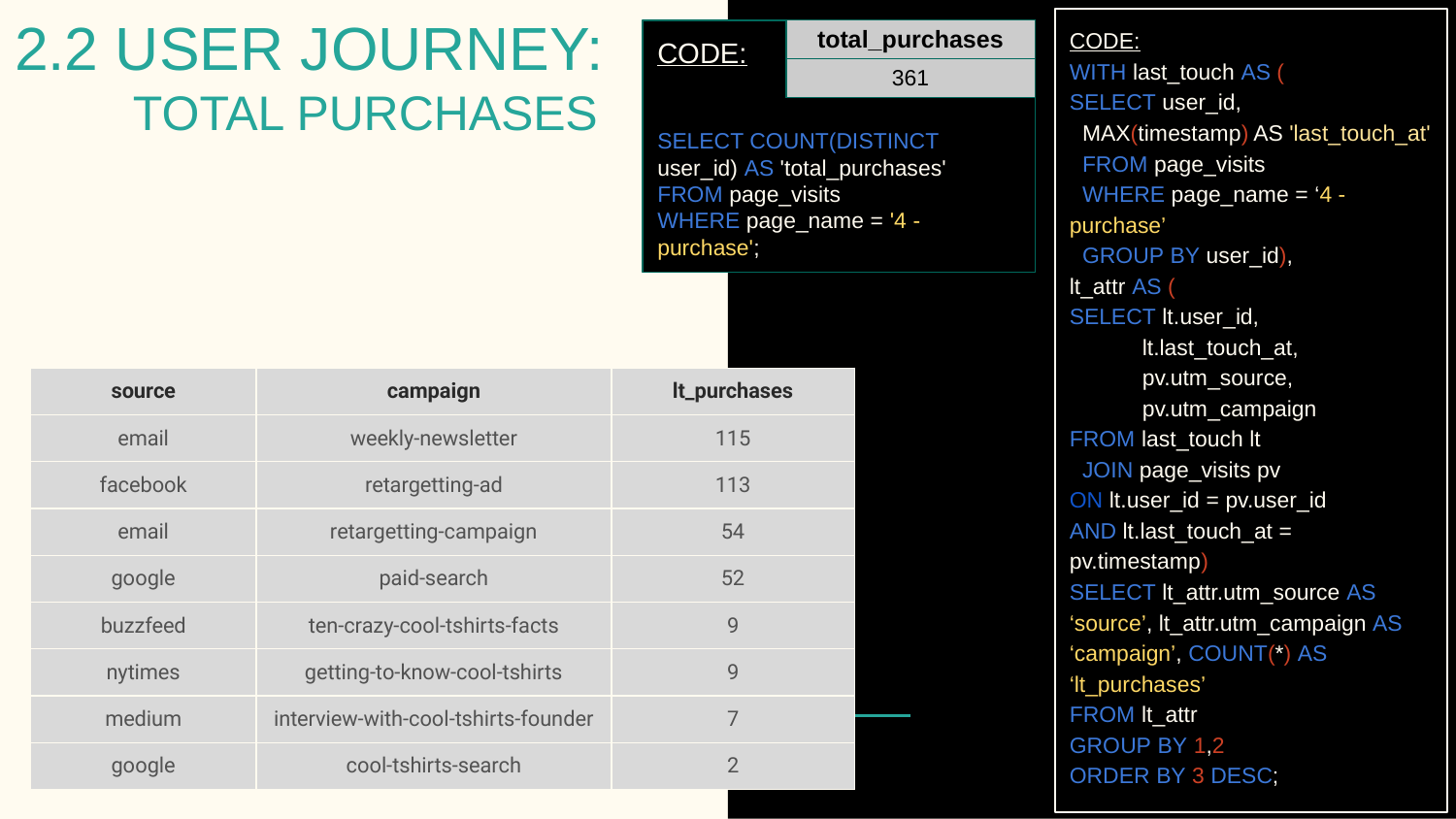

# 2.2 USER JOURNEY:
TOTAL PURCHASES

CODE:
WITH last_touch AS (
SELECT user_id,
  MAX(timestamp) AS 'last_touch_at'
  FROM page_visits
  WHERE page_name = ‘4 - purchase’
  GROUP BY user_id),
lt_attr AS (
SELECT lt.user_id,
lt.last_touch_at,
pv.utm_source,
pv.utm_campaign
FROM last_touch lt
  JOIN page_visits pv
ON lt.user_id = pv.user_id
AND lt.last_touch_at = pv.timestamp)
SELECT lt_attr.utm_source AS ‘source’, lt_attr.utm_campaign AS ‘campaign’, COUNT(*) AS ‘lt_purchases’
FROM lt_attr
GROUP BY 1,2
ORDER BY 3 DESC;

CODE:

SELECT COUNT(DISTINCT user_id) AS 'total_purchases'
FROM page_visits
WHERE page_name = '4 - purchase';

| total\_purchases |
| --- |
| 361 |
| source | campaign | lt\_purchases |
| --- | --- | --- |
| email | weekly-newsletter | 115 |
| facebook | retargetting-ad | 113 |
| email | retargetting-campaign | 54 |
| google | paid-search | 52 |
| buzzfeed | ten-crazy-cool-tshirts-facts | 9 |
| nytimes | getting-to-know-cool-tshirts | 9 |
| medium | interview-with-cool-tshirts-founder | 7 |
| google | cool-tshirts-search | 2 |